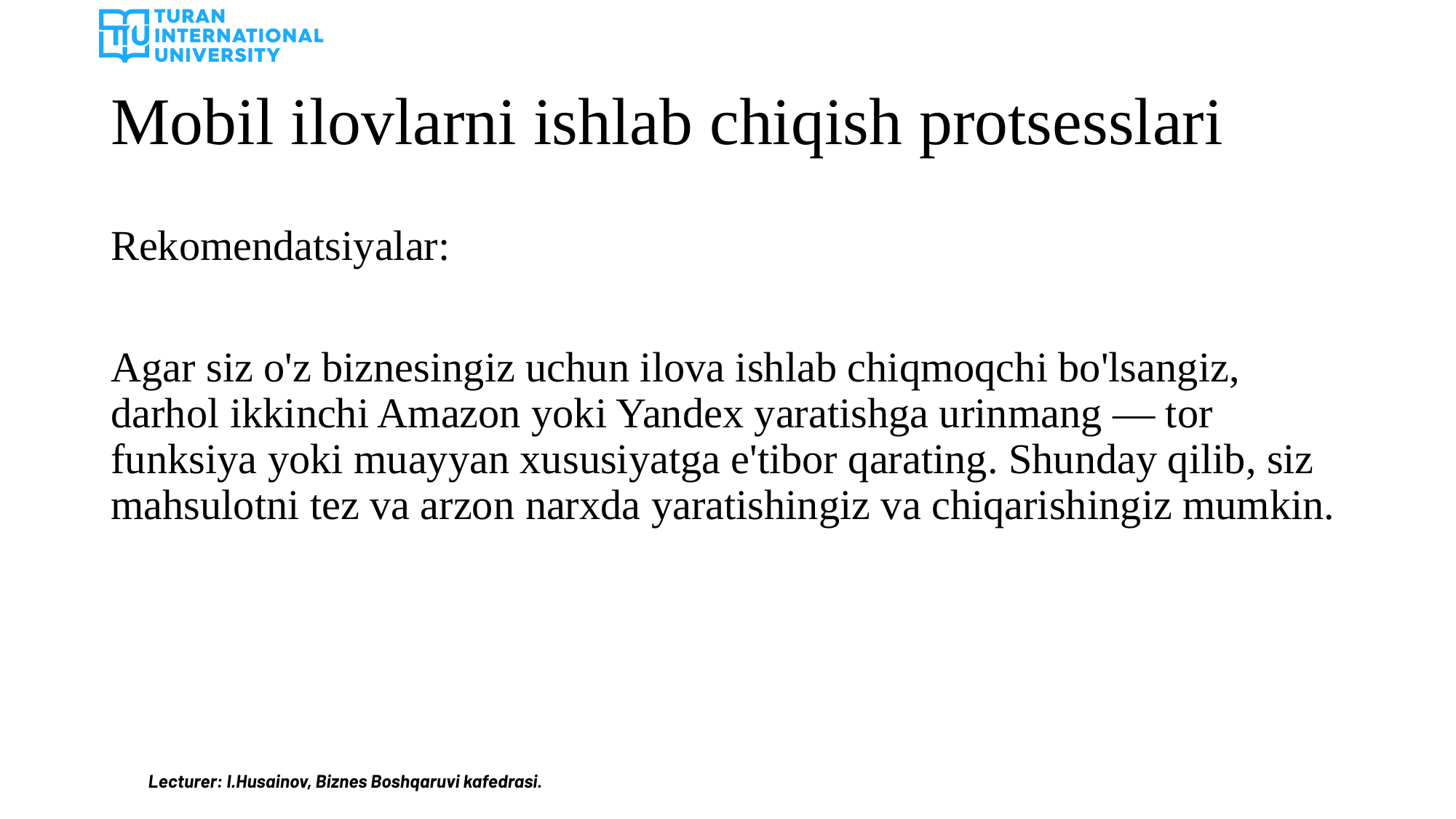

# Mobil ilovlarni ishlab chiqish protsesslari
Rekomendatsiyalar:

Agar siz o'z biznesingiz uchun ilova ishlab chiqmoqchi bo'lsangiz, darhol ikkinchi Amazon yoki Yandex yaratishga urinmang — tor funksiya yoki muayyan xususiyatga e'tibor qarating. Shunday qilib, siz mahsulotni tez va arzon narxda yaratishingiz va chiqarishingiz mumkin.

Lecturer: I.Husainov, Biznes Boshqaruvi kafedrasi.